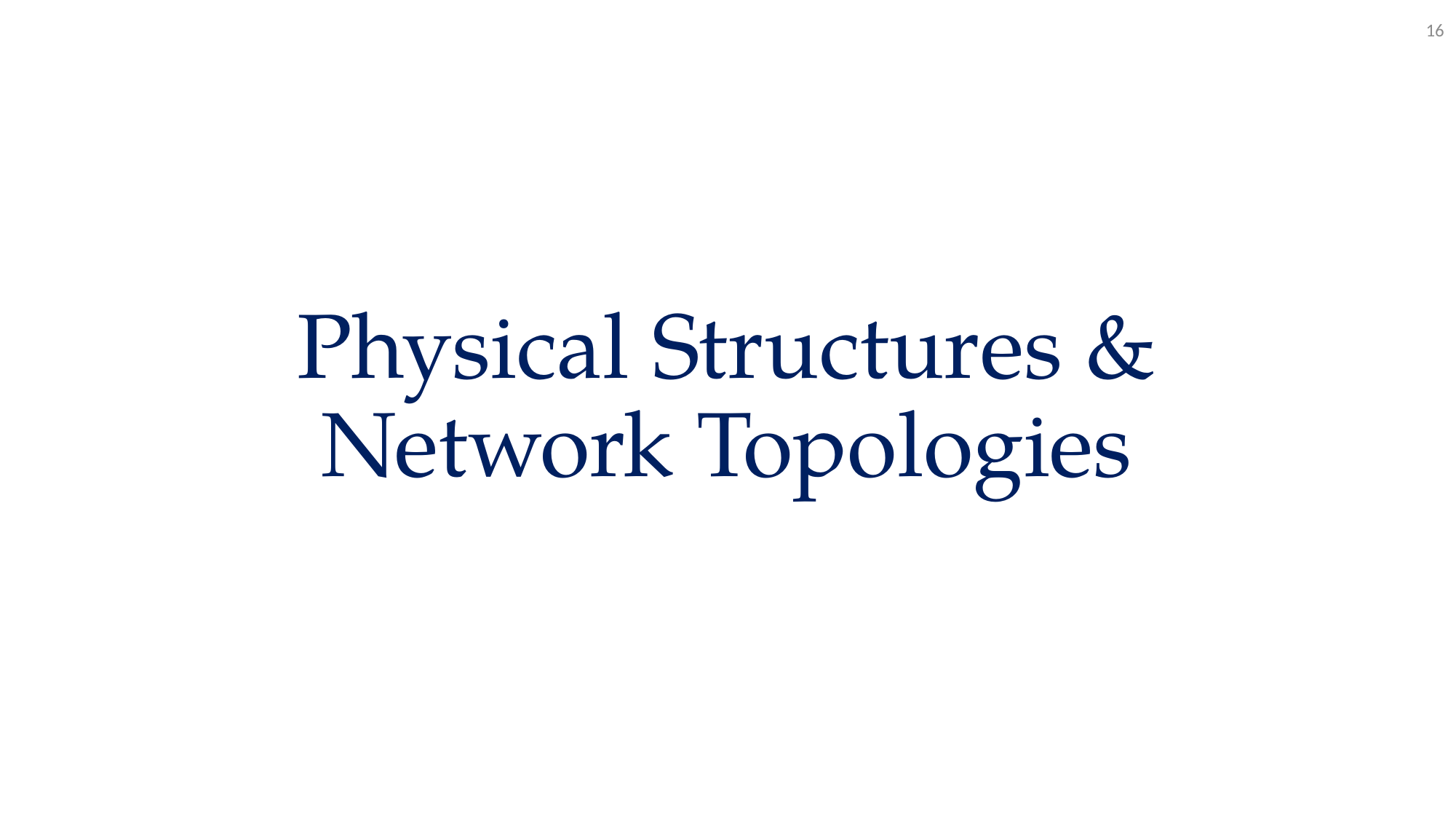

16
# Physical Structures & Network Topologies